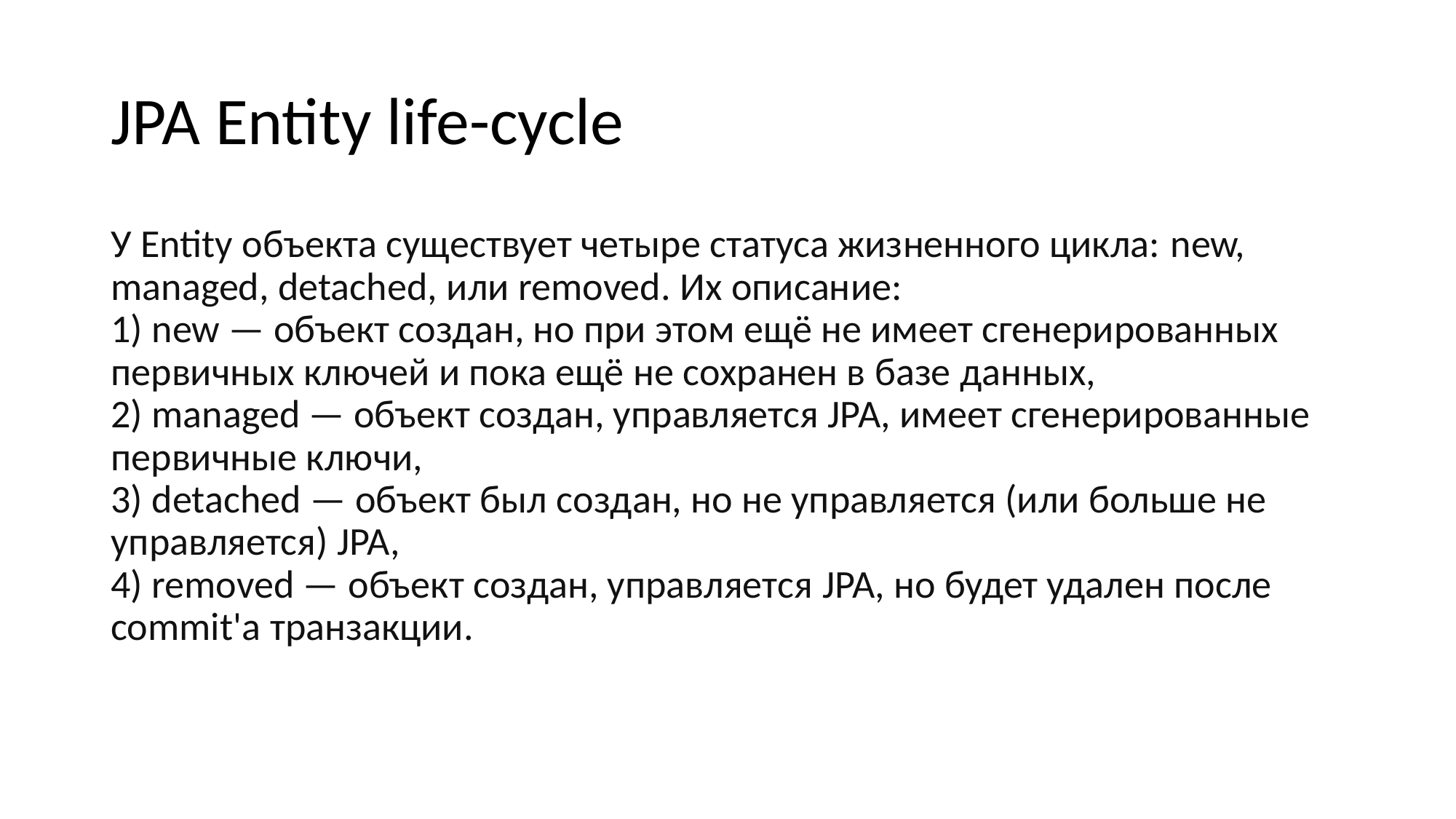

# JPA Entity life-cycle
У Entity объекта существует четыре статуса жизненного цикла: new, managed, detached, или removed. Их описание:
1) new — объект создан, но при этом ещё не имеет сгенерированных первичных ключей и пока ещё не сохранен в базе данных,
2) managed — объект создан, управляется JPA, имеет сгенерированные первичные ключи,
3) detached — объект был создан, но не управляется (или больше не управляется) JPA,
4) removed — объект создан, управляется JPA, но будет удален после commit'a транзакции.